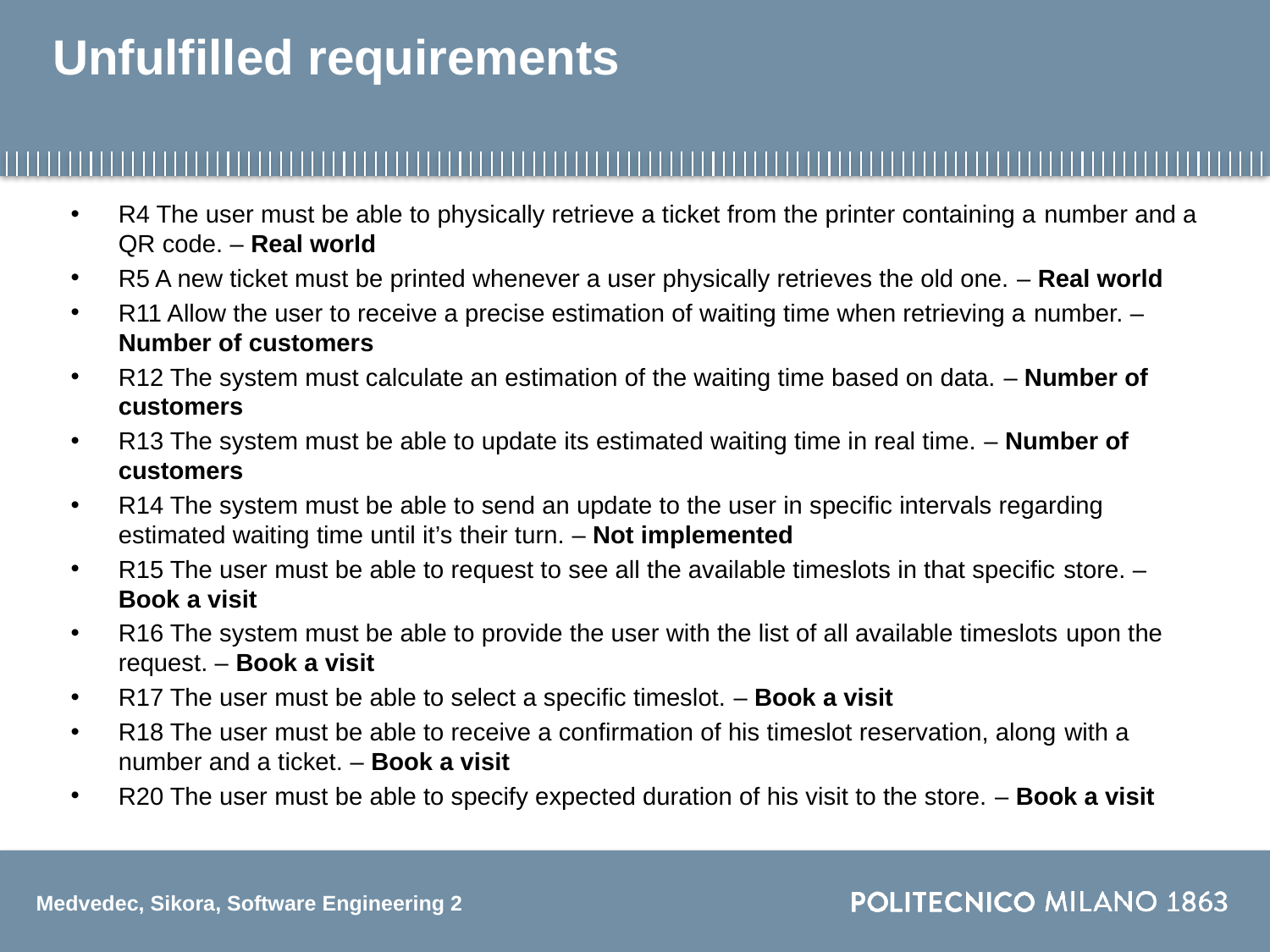

# Unfulfilled requirements
R4 The user must be able to physically retrieve a ticket from the printer containing a number and a QR code. – Real world
R5 A new ticket must be printed whenever a user physically retrieves the old one. – Real world
R11 Allow the user to receive a precise estimation of waiting time when retrieving a number. – Number of customers
R12 The system must calculate an estimation of the waiting time based on data. – Number of customers
R13 The system must be able to update its estimated waiting time in real time. – Number of customers
R14 The system must be able to send an update to the user in specific intervals regarding estimated waiting time until it’s their turn. – Not implemented
R15 The user must be able to request to see all the available timeslots in that specific store. – Book a visit
R16 The system must be able to provide the user with the list of all available timeslots upon the request. – Book a visit
R17 The user must be able to select a specific timeslot. – Book a visit
R18 The user must be able to receive a confirmation of his timeslot reservation, along with a number and a ticket. – Book a visit
R20 The user must be able to specify expected duration of his visit to the store. – Book a visit